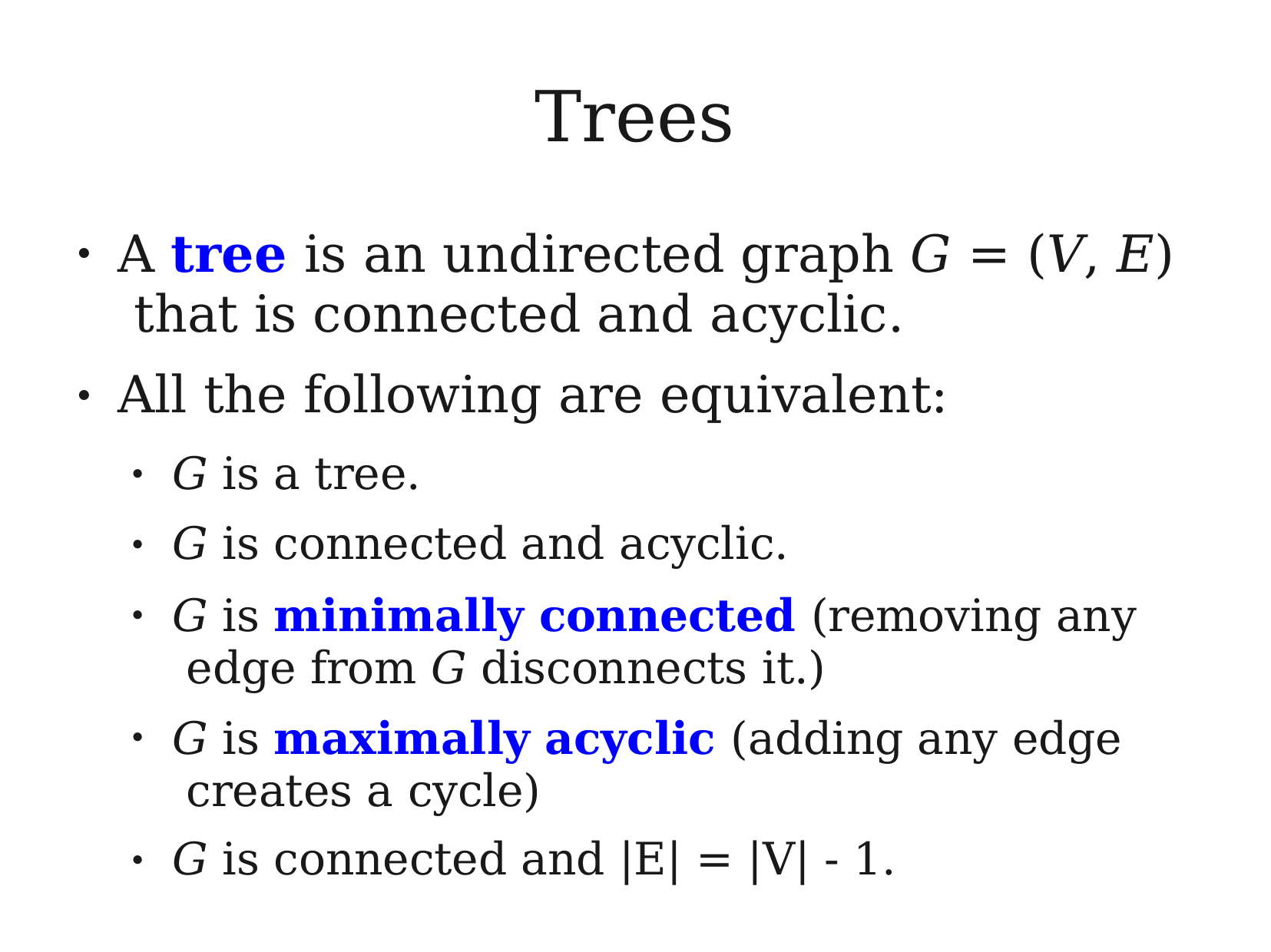

# Trees
A tree is an undirected graph G = (V, E)  that is connected and acyclic.
All the following are equivalent:
●
●
G is a tree.
G is connected and acyclic.
G is minimally connected (removing any  edge from G disconnects it.)
G is maximally acyclic (adding any edge  creates a cycle)
G is connected and |E| = |V| - 1.
●
●
●
●
●